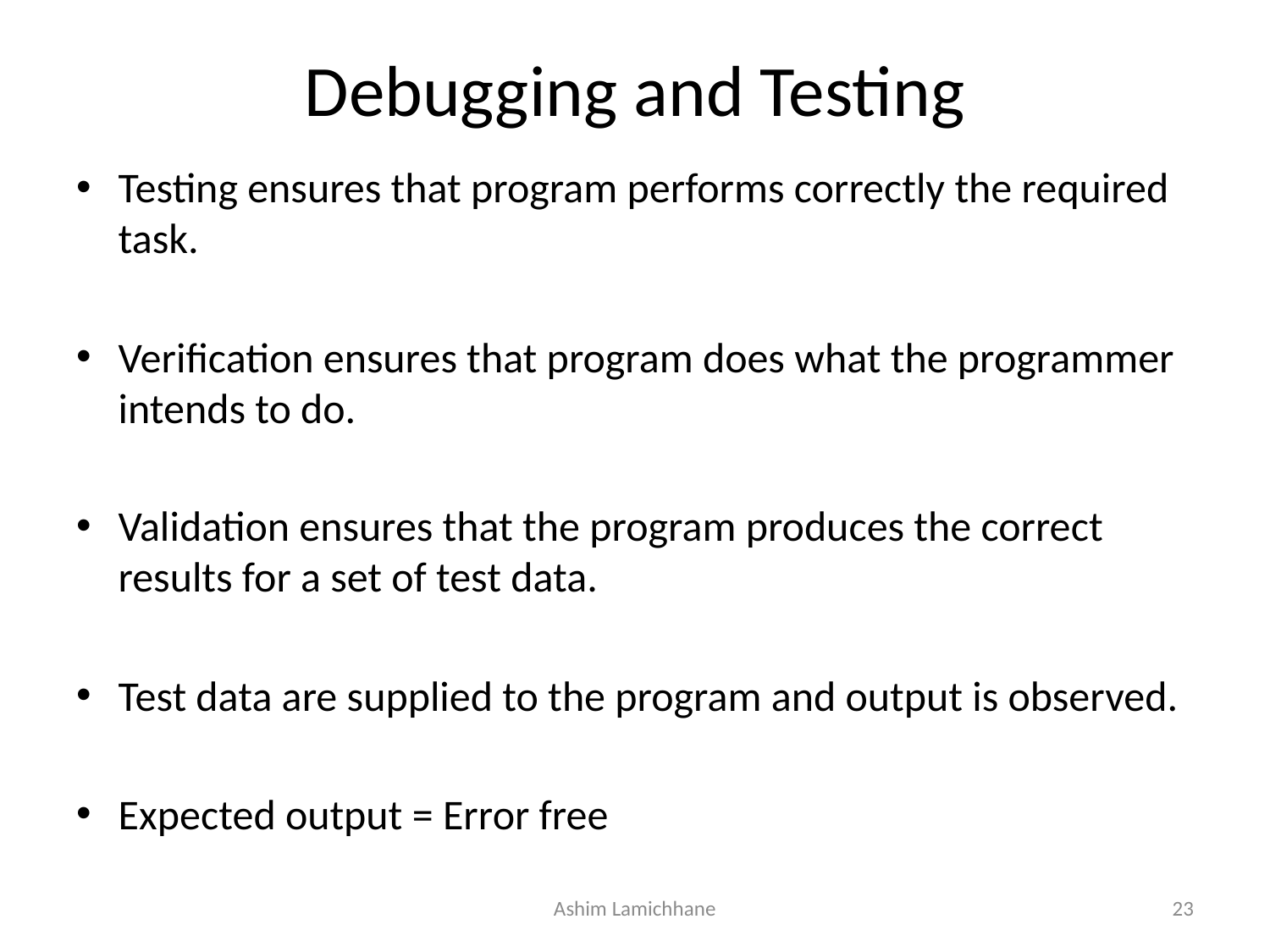

# Debugging and Testing
Testing ensures that program performs correctly the required task.

Verification ensures that program does what the programmer intends to do.

Validation ensures that the program produces the correct results for a set of test data.

Test data are supplied to the program and output is observed.

Expected output = Error free
Ashim Lamichhane
23